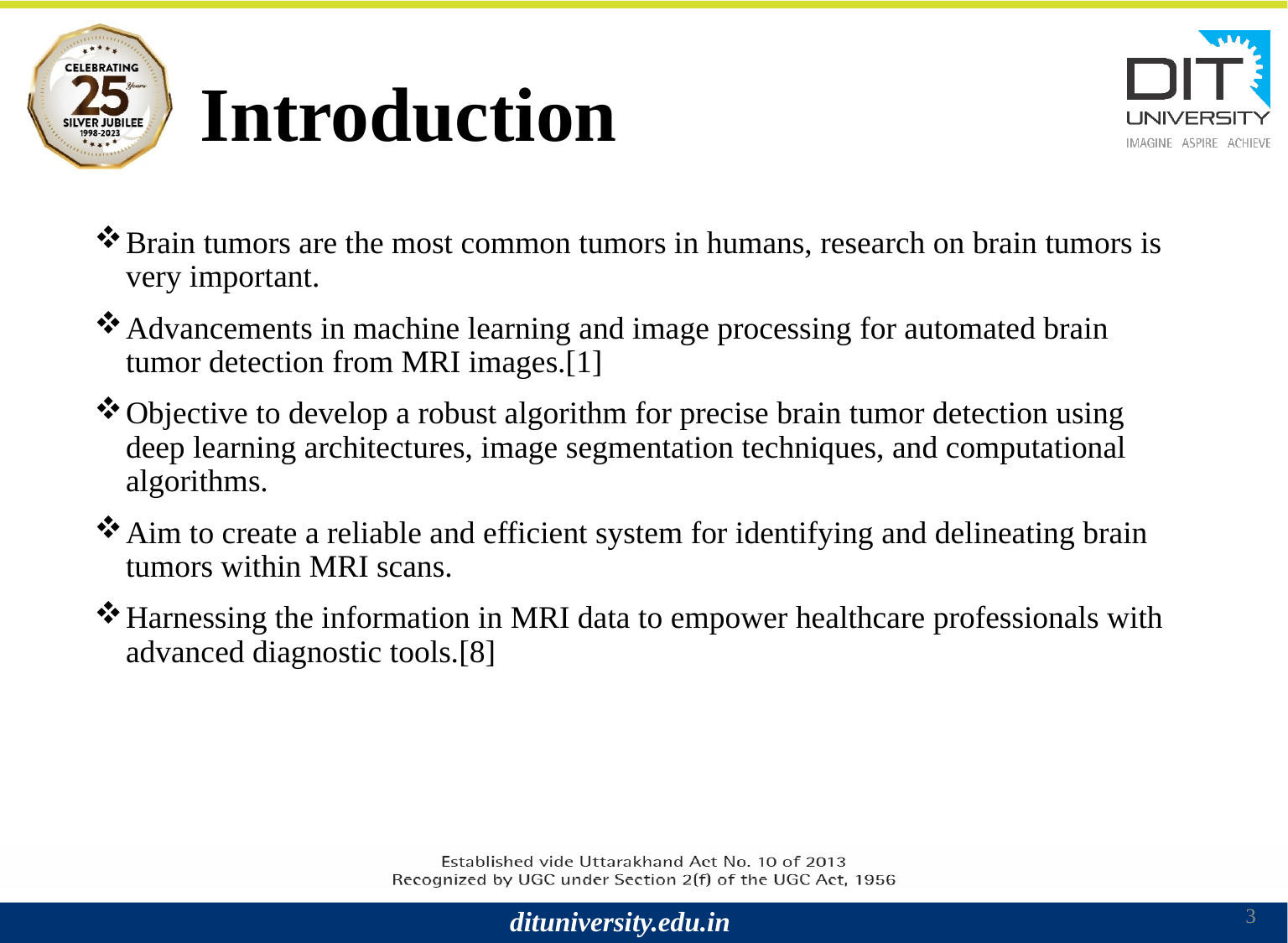

# Introduction
Brain tumors are the most common tumors in humans, research on brain tumors is very important.
Advancements in machine learning and image processing for automated brain tumor detection from MRI images.[1]
Objective to develop a robust algorithm for precise brain tumor detection using deep learning architectures, image segmentation techniques, and computational algorithms.
Aim to create a reliable and efficient system for identifying and delineating brain tumors within MRI scans.
Harnessing the information in MRI data to empower healthcare professionals with advanced diagnostic tools.[8]
3